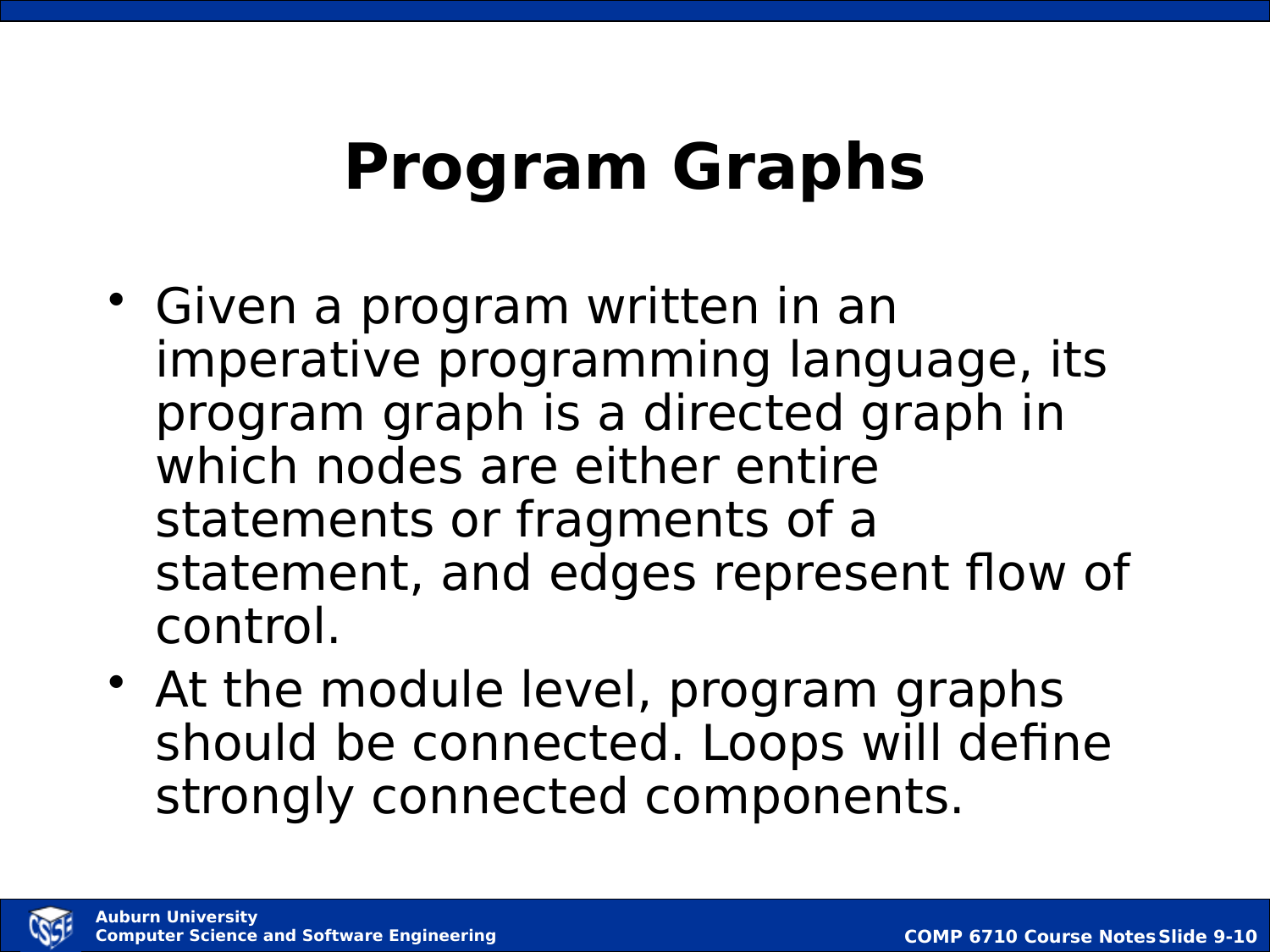

# Program Graphs
Given a program written in an imperative programming language, its program graph is a directed graph in which nodes are either entire statements or fragments of a statement, and edges represent flow of control.
At the module level, program graphs should be connected. Loops will define strongly connected components.